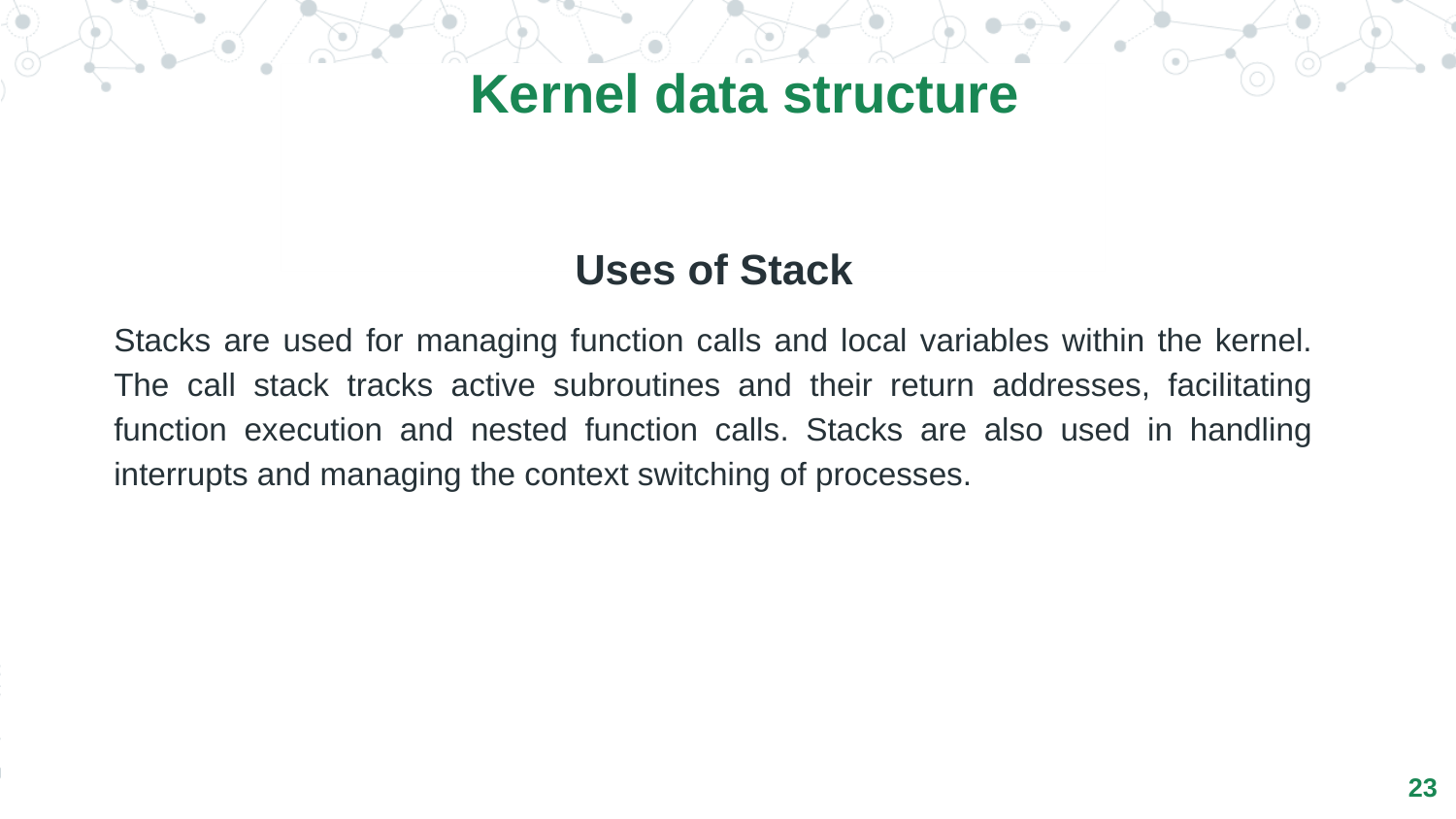

Kernel data structure

Uses of Stack
Stacks are used for managing function calls and local variables within the kernel. The call stack tracks active subroutines and their return addresses, facilitating function execution and nested function calls. Stacks are also used in handling interrupts and managing the context switching of processes.

23